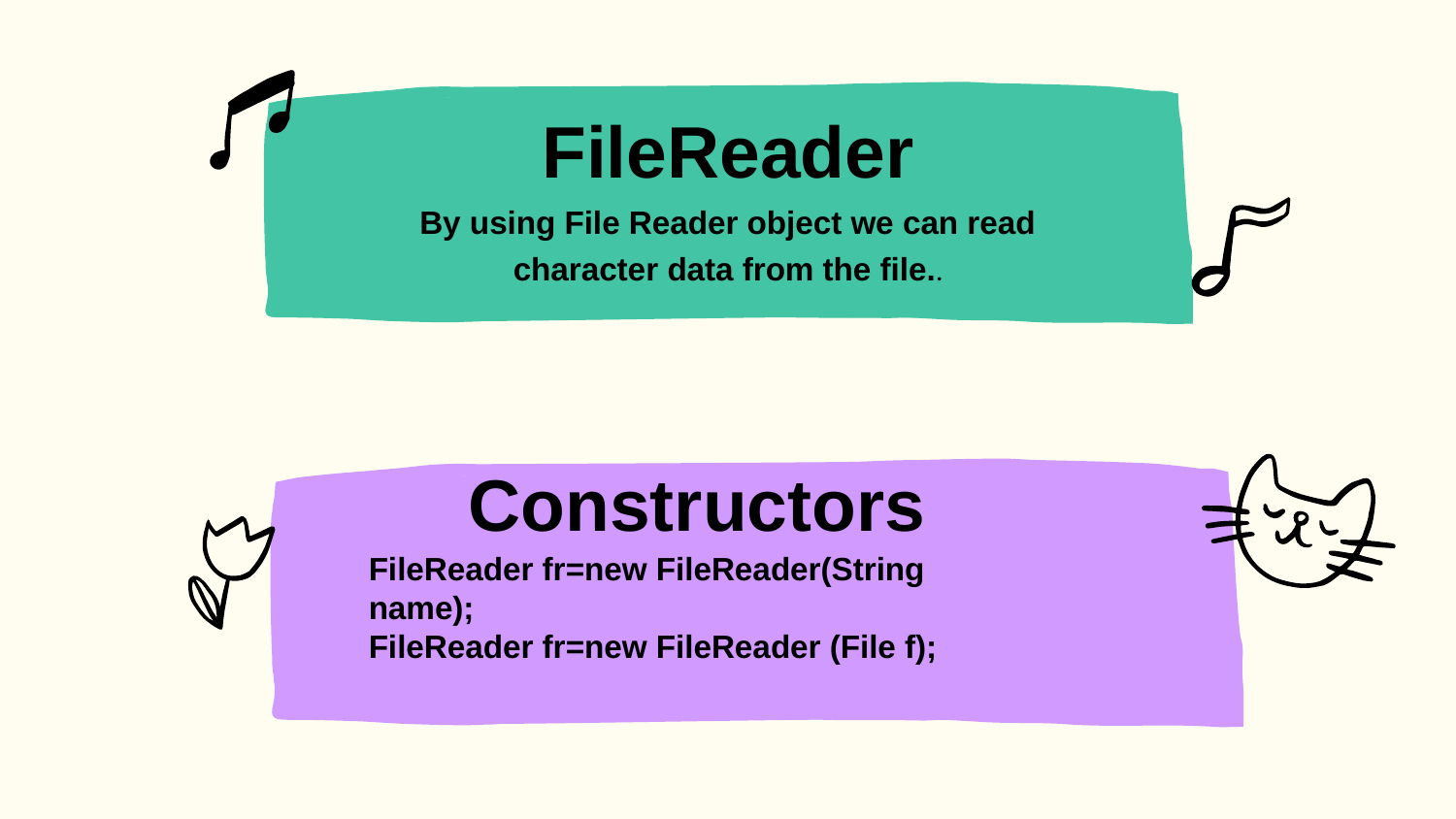

FileReader
By using File Reader object we can read character data from the file..

Constructors
FileReader fr=new FileReader(String name);
FileReader fr=new FileReader (File f);